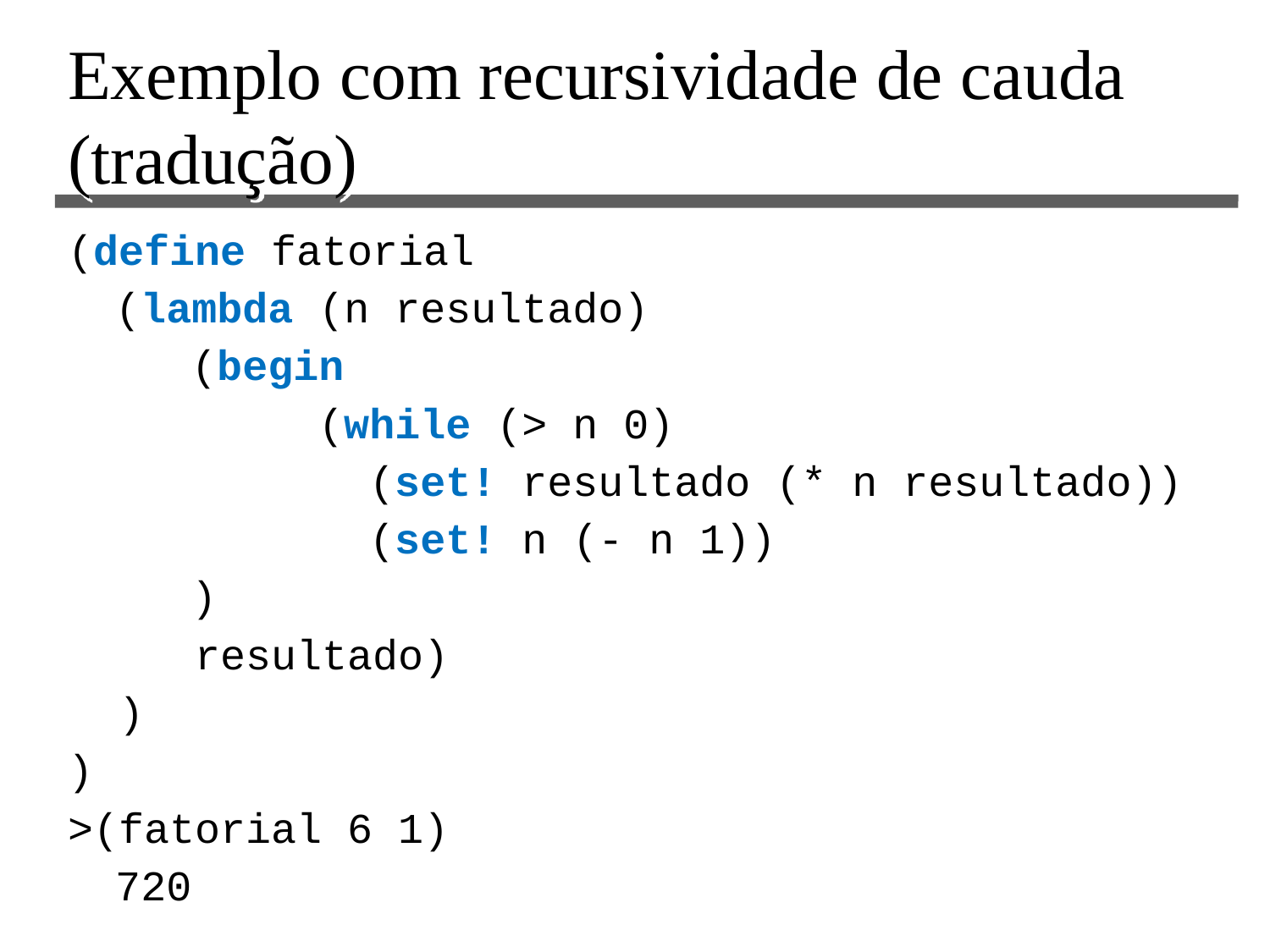

# Exemplo com recursividade de cauda (tradução)
(define fatorial
	(lambda (n resultado)
	   (begin
		   (while (> n 0)
			(set! resultado (* n resultado))
			(set! n (- n 1))
	   )
     resultado)
  )
)
>(fatorial 6 1)
	720